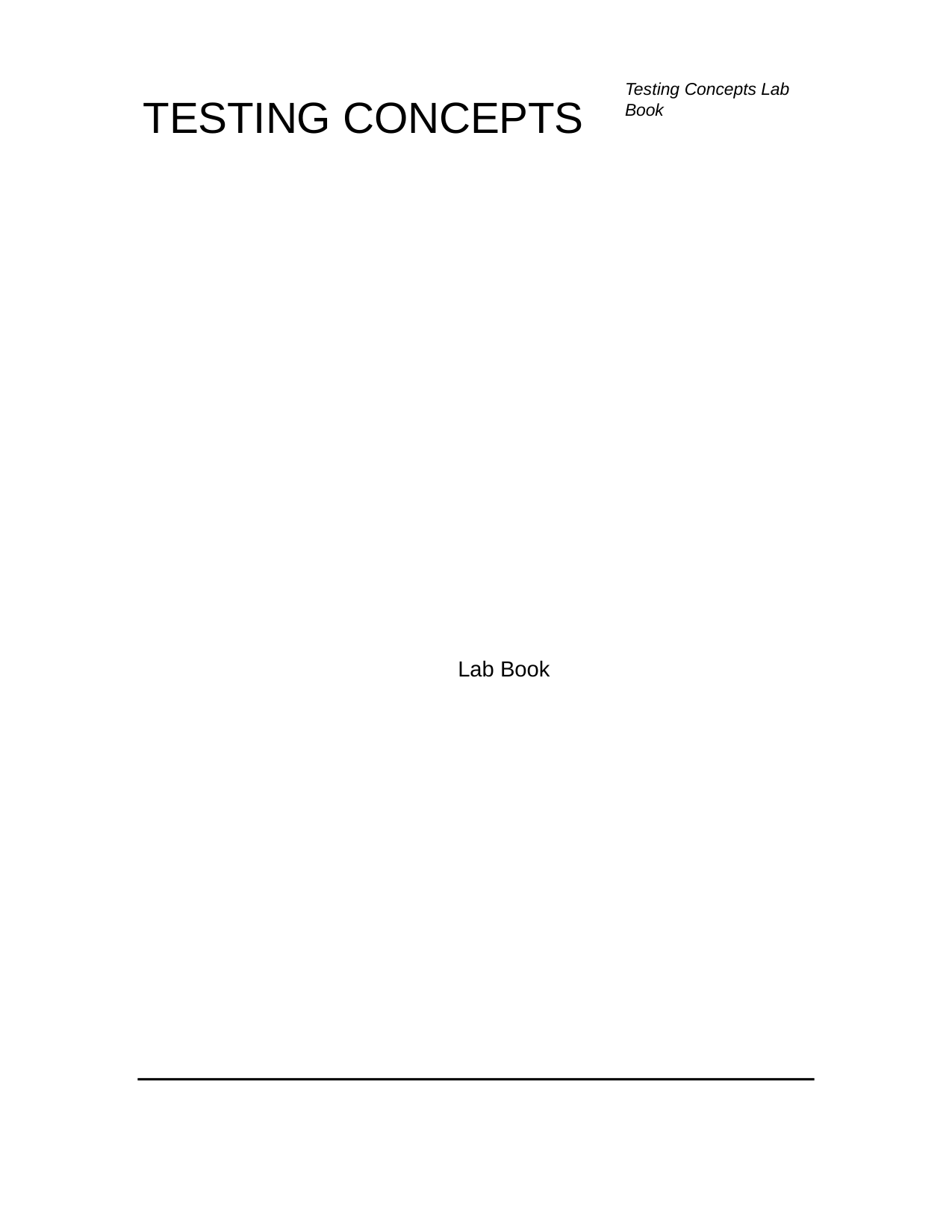

Testing Concepts Lab Book
# Testing Concepts
Lab Book